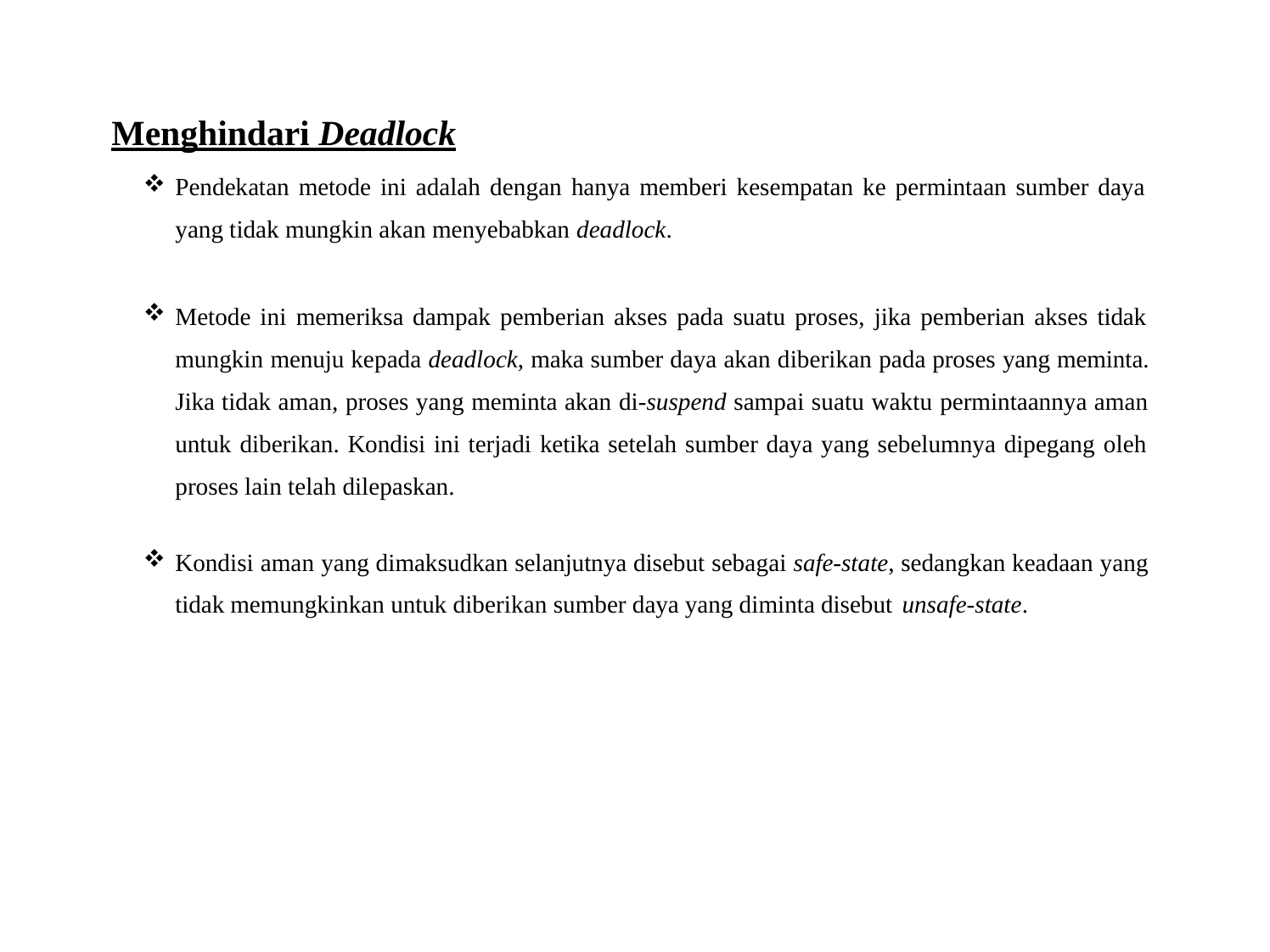

# Menghindari Deadlock
Pendekatan metode ini adalah dengan hanya memberi kesempatan ke permintaan sumber daya  yang tidak mungkin akan menyebabkan deadlock.

Metode ini memeriksa dampak pemberian akses pada suatu proses, jika pemberian akses tidak  mungkin menuju kepada deadlock, maka sumber daya akan diberikan pada proses yang meminta.  Jika tidak aman, proses yang meminta akan di-suspend sampai suatu waktu permintaannya aman  untuk diberikan. Kondisi ini terjadi ketika setelah sumber daya yang sebelumnya dipegang oleh  proses lain telah dilepaskan.

Kondisi aman yang dimaksudkan selanjutnya disebut sebagai safe-state, sedangkan keadaan yang  tidak memungkinkan untuk diberikan sumber daya yang diminta disebut unsafe-state.